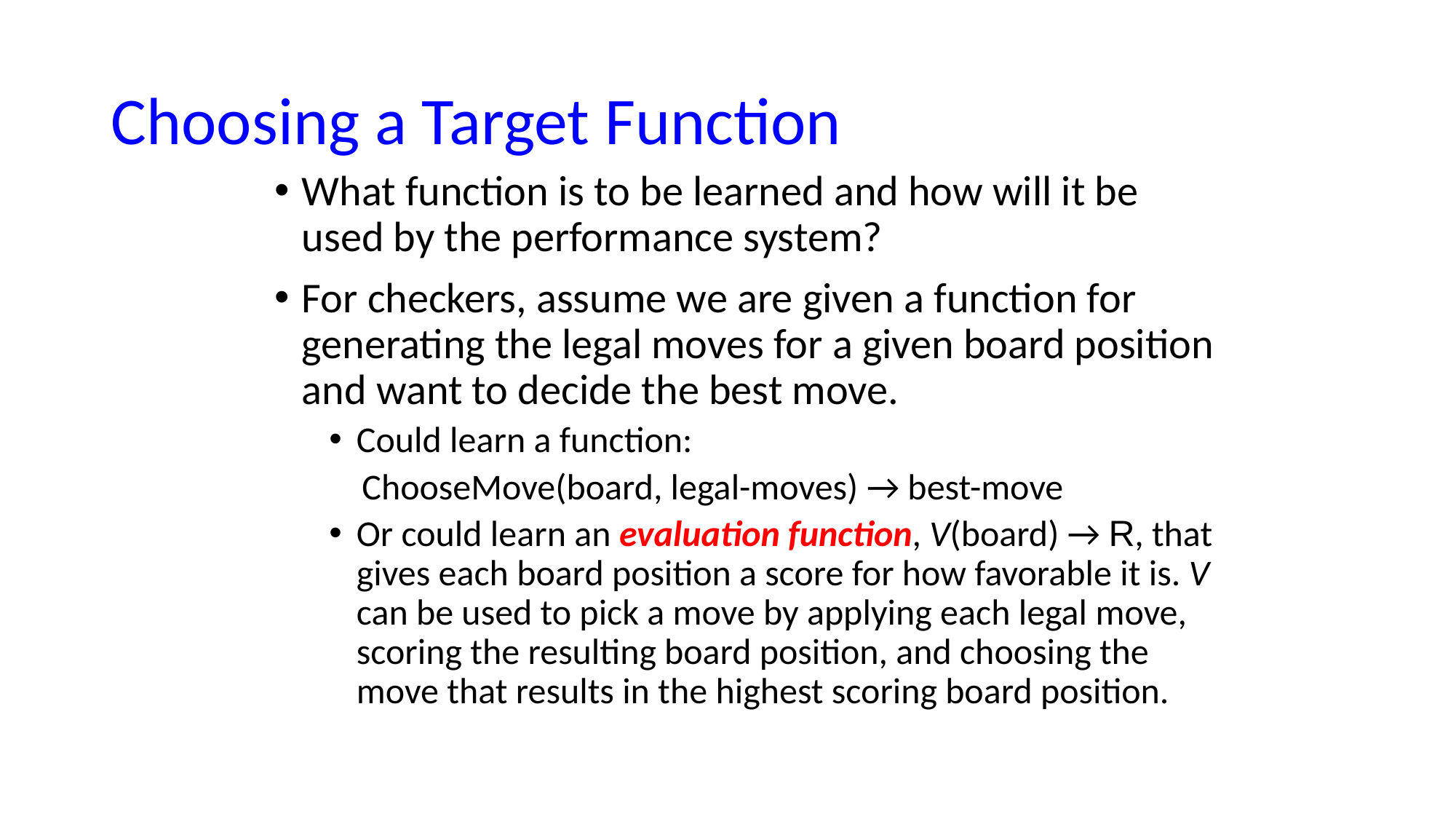

# Choosing a Target Function
What function is to be learned and how will it be used by the performance system?
For checkers, assume we are given a function for generating the legal moves for a given board position and want to decide the best move.
Could learn a function:
    ChooseMove(board, legal-moves) → best-move
Or could learn an evaluation function, V(board) → R, that gives each board position a score for how favorable it is. V can be used to pick a move by applying each legal move, scoring the resulting board position, and choosing the move that results in the highest scoring board position.